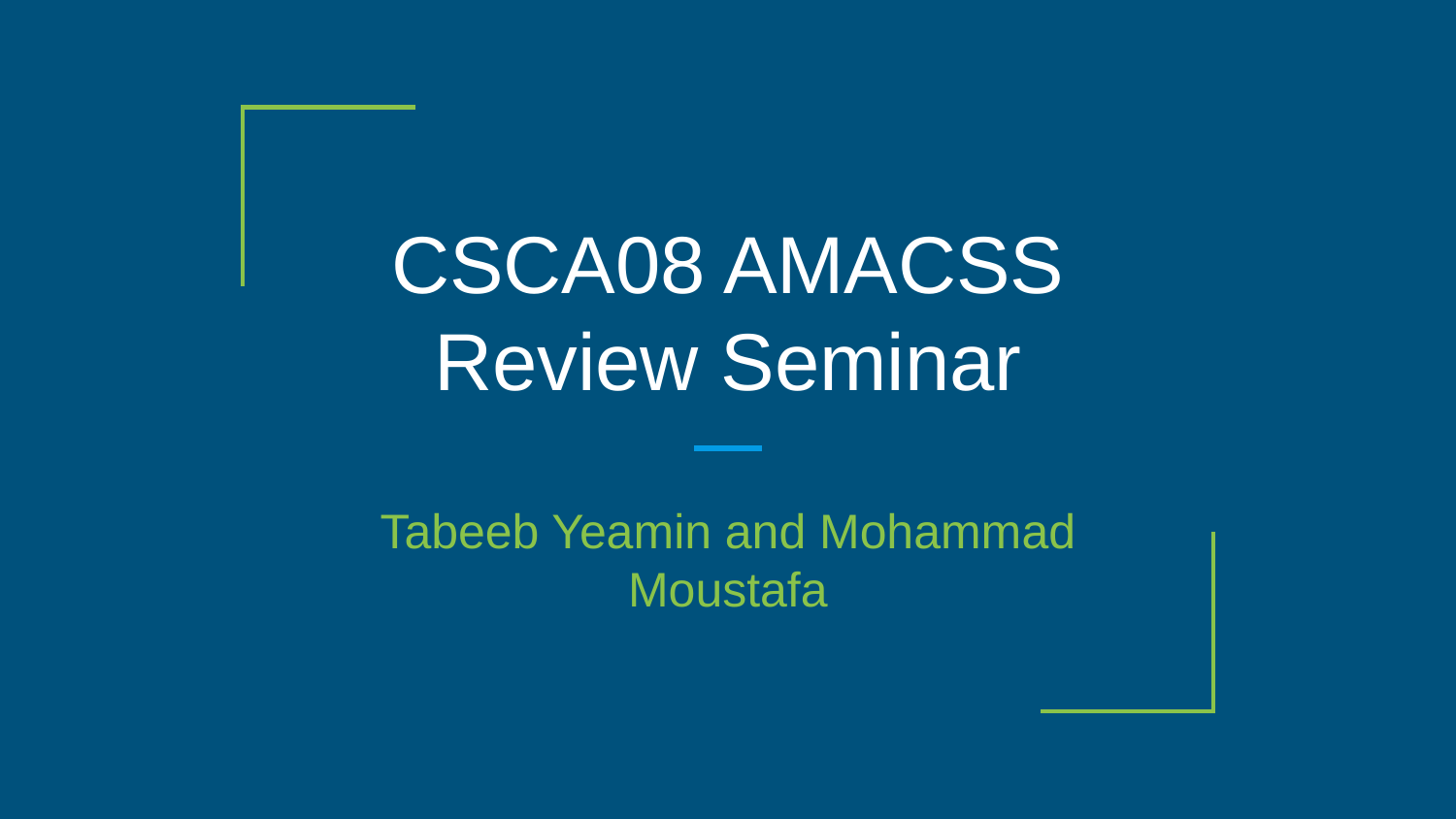

# CSCA08 AMACSS Review Seminar
Tabeeb Yeamin and Mohammad Moustafa